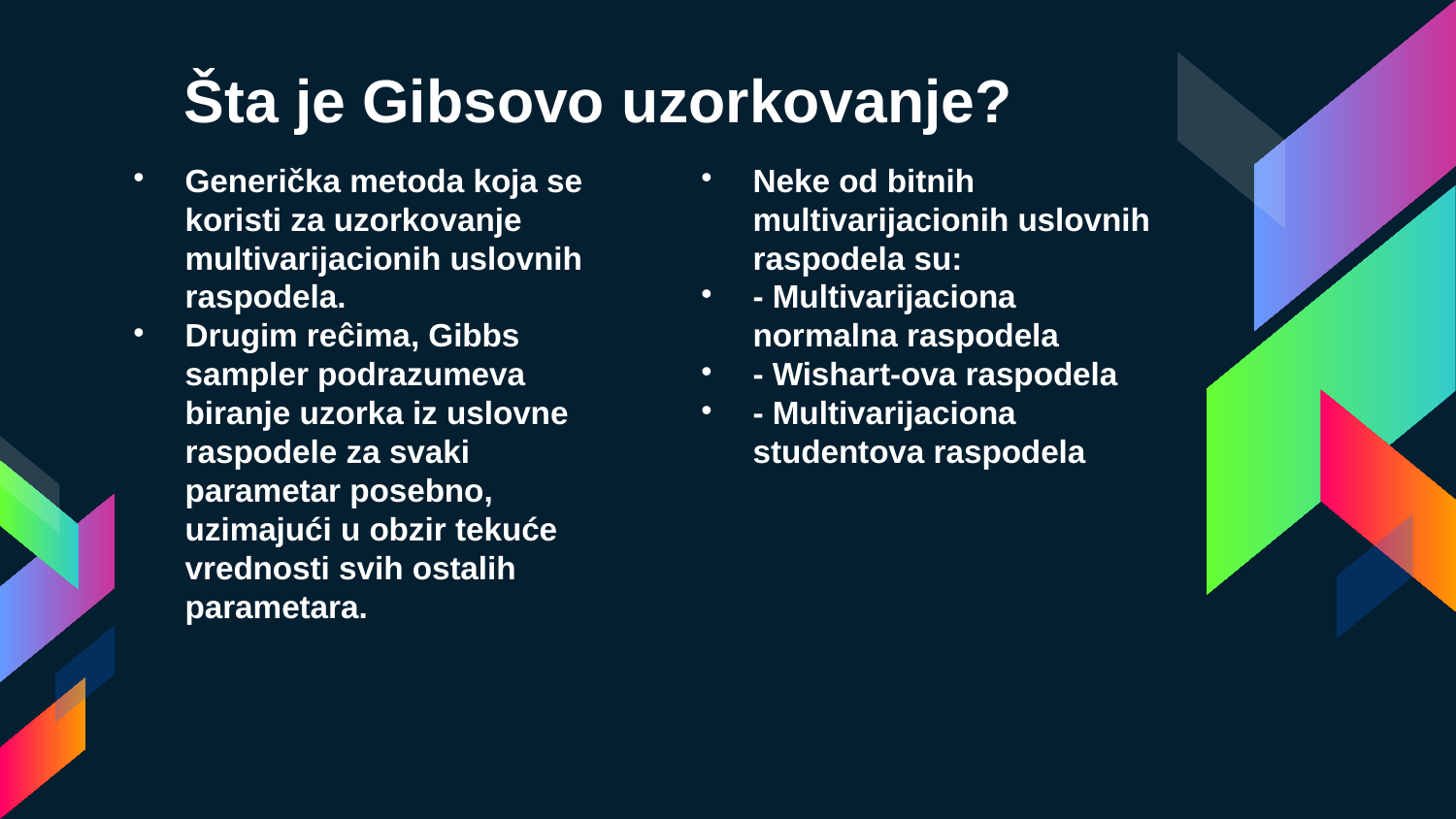

Šta je Gibsovo uzorkovanje?
Generička metoda koja se koristi za uzorkovanje multivarijacionih uslovnih raspodela.
Drugim reĉima, Gibbs sampler podrazumeva biranje uzorka iz uslovne raspodele za svaki parametar posebno, uzimajući u obzir tekuće vrednosti svih ostalih parametara.
Neke od bitnih multivarijacionih uslovnih raspodela su:
- Multivarijaciona 	      normalna raspodela
- Wishart-ova raspodela
- Multivarijaciona          studentova raspodela